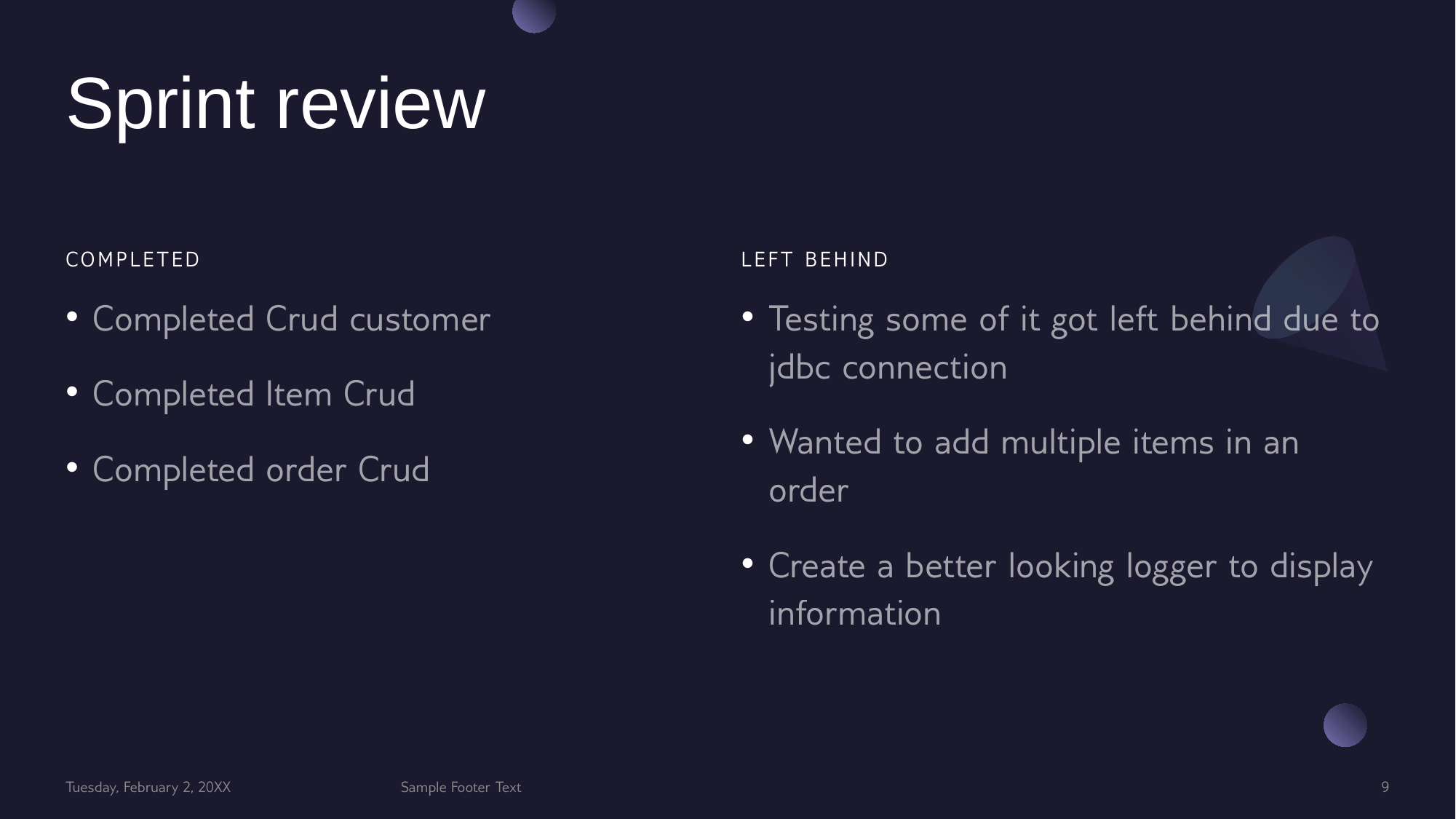

# Sprint review
Completed
Left Behind

Completed Crud customer
Completed Item Crud
Completed order Crud
Testing some of it got left behind due to jdbc connection
Wanted to add multiple items in an order
Create a better looking logger to display information
Tuesday, February 2, 20XX
Sample Footer Text
9